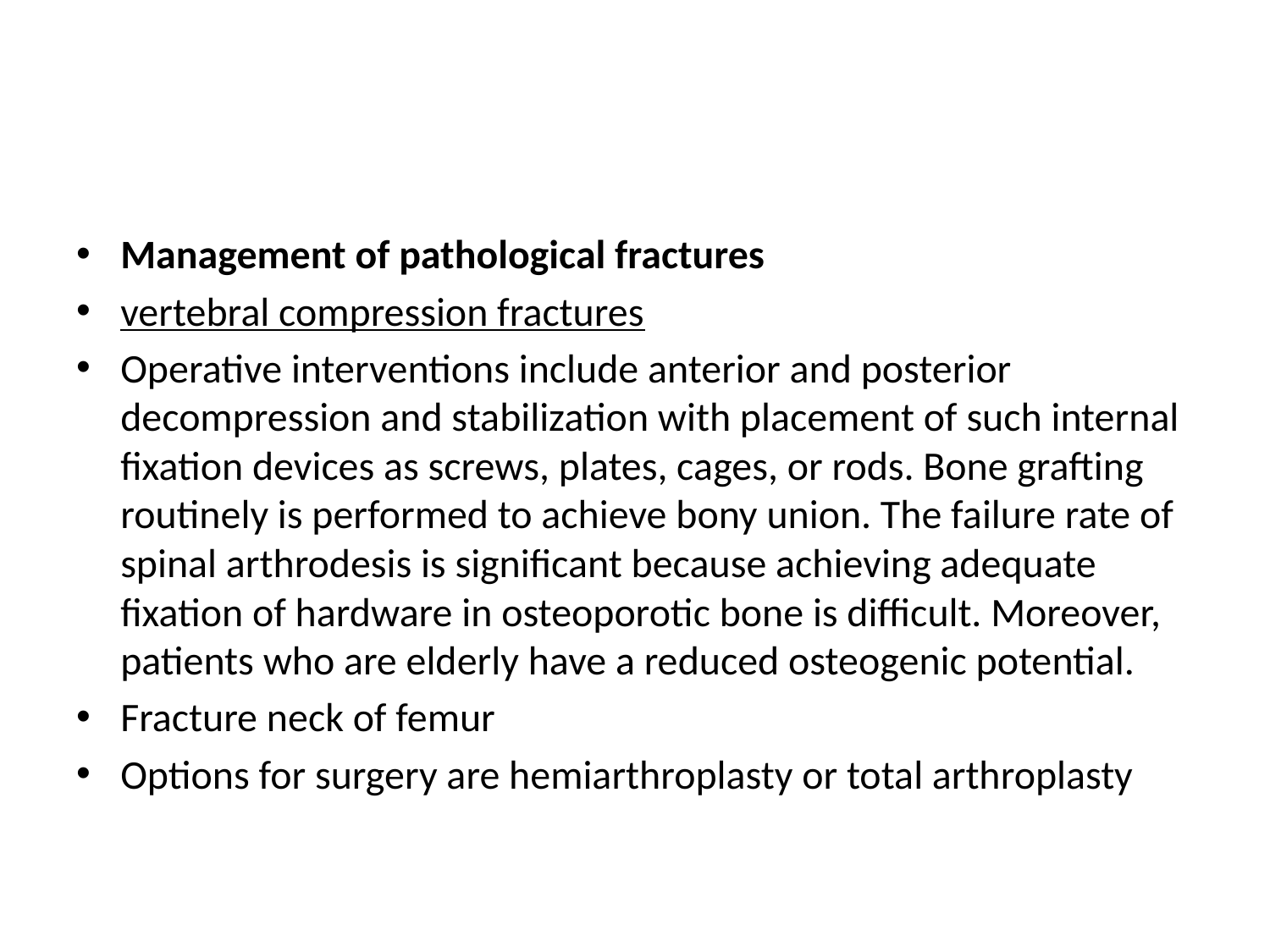

#
Management of pathological fractures
vertebral compression fractures
Operative interventions include anterior and posterior decompression and stabilization with placement of such internal fixation devices as screws, plates, cages, or rods. Bone grafting routinely is performed to achieve bony union. The failure rate of spinal arthrodesis is significant because achieving adequate fixation of hardware in osteoporotic bone is difficult. Moreover, patients who are elderly have a reduced osteogenic potential.
Fracture neck of femur
Options for surgery are hemiarthroplasty or total arthroplasty